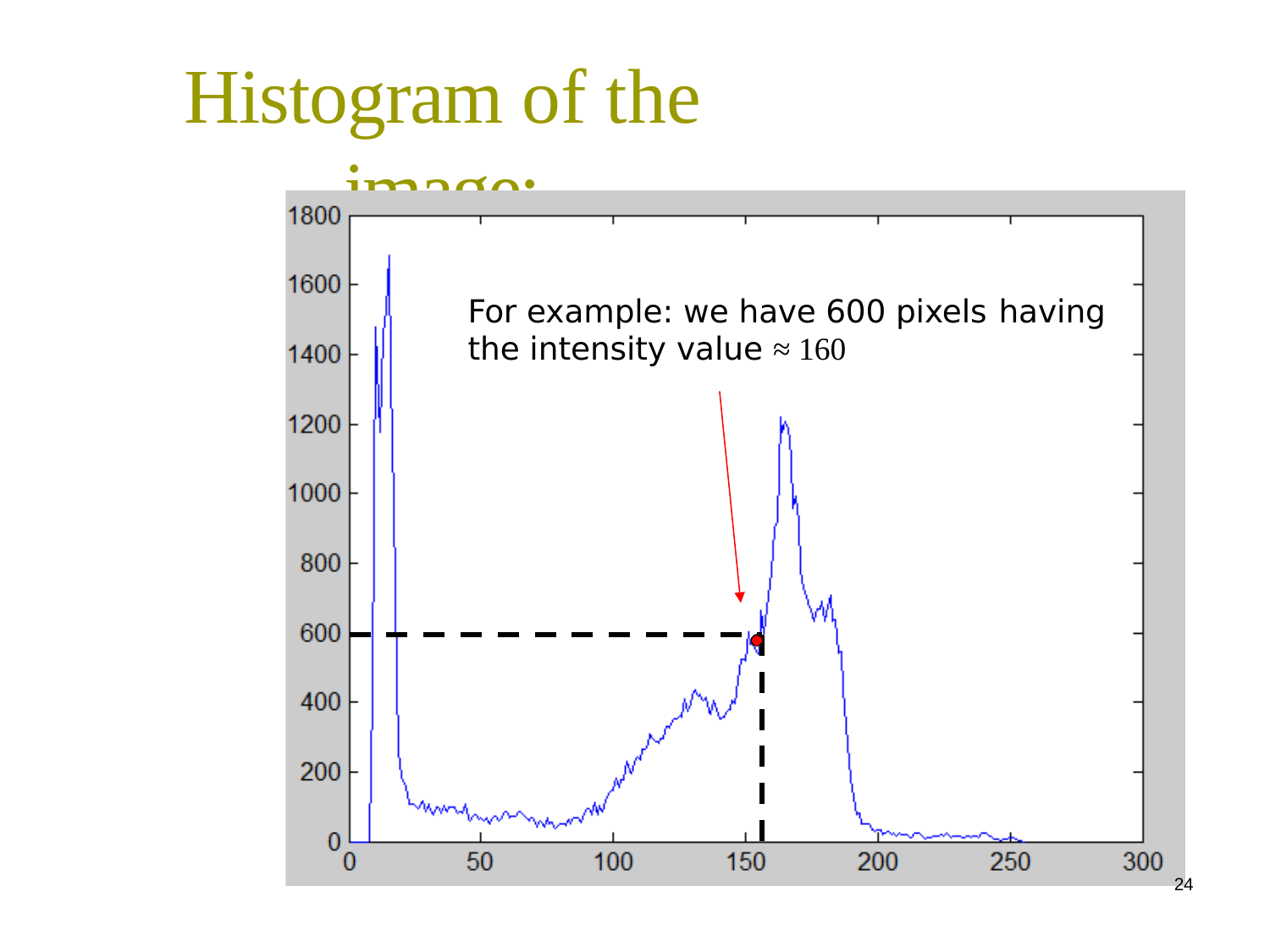

# Histogram of the image:

For example: we have 600 pixels having
the intensity value ≈ 160

24